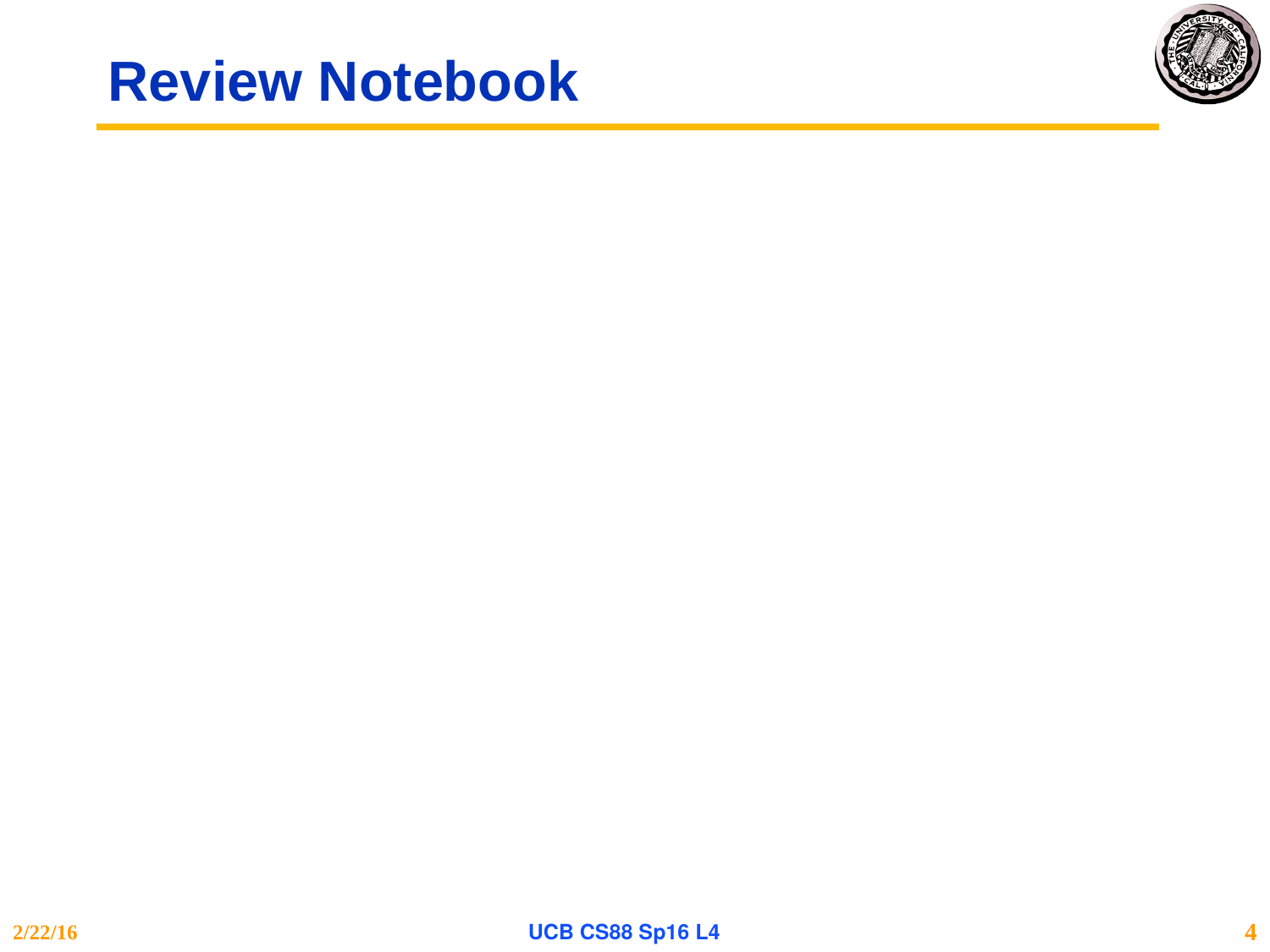

# Review Notebook

2/22/16
UCB CS88 Sp16 L4
4